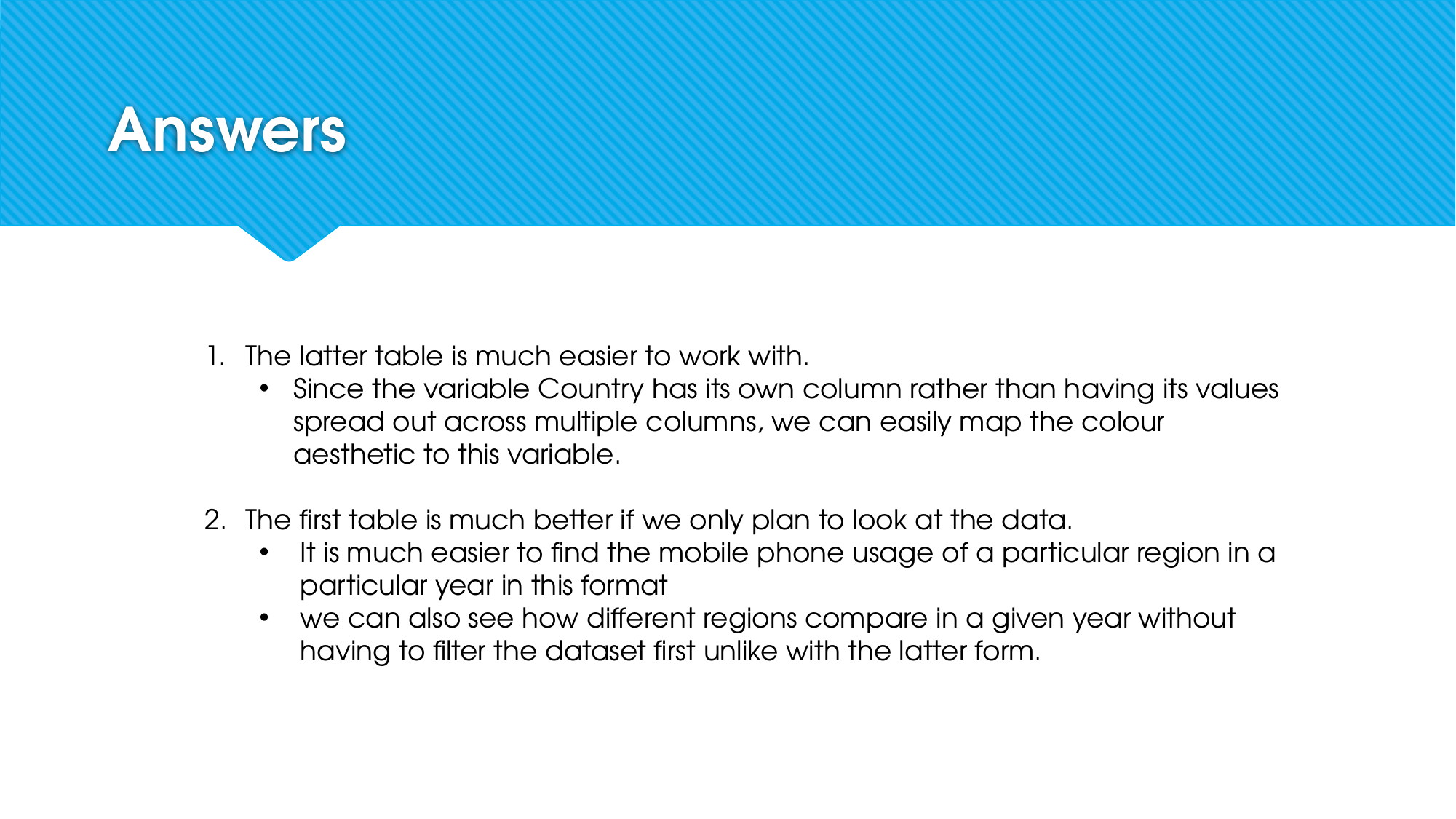

# Answers
The latter table is much easier to work with.
Since the variable Country has its own column rather than having its values spread out across multiple columns, we can easily map the colour aesthetic to this variable.

The first table is much better if we only plan to look at the data.
It is much easier to find the mobile phone usage of a particular region in a particular year in this format
we can also see how different regions compare in a given year without having to filter the dataset first unlike with the latter form.